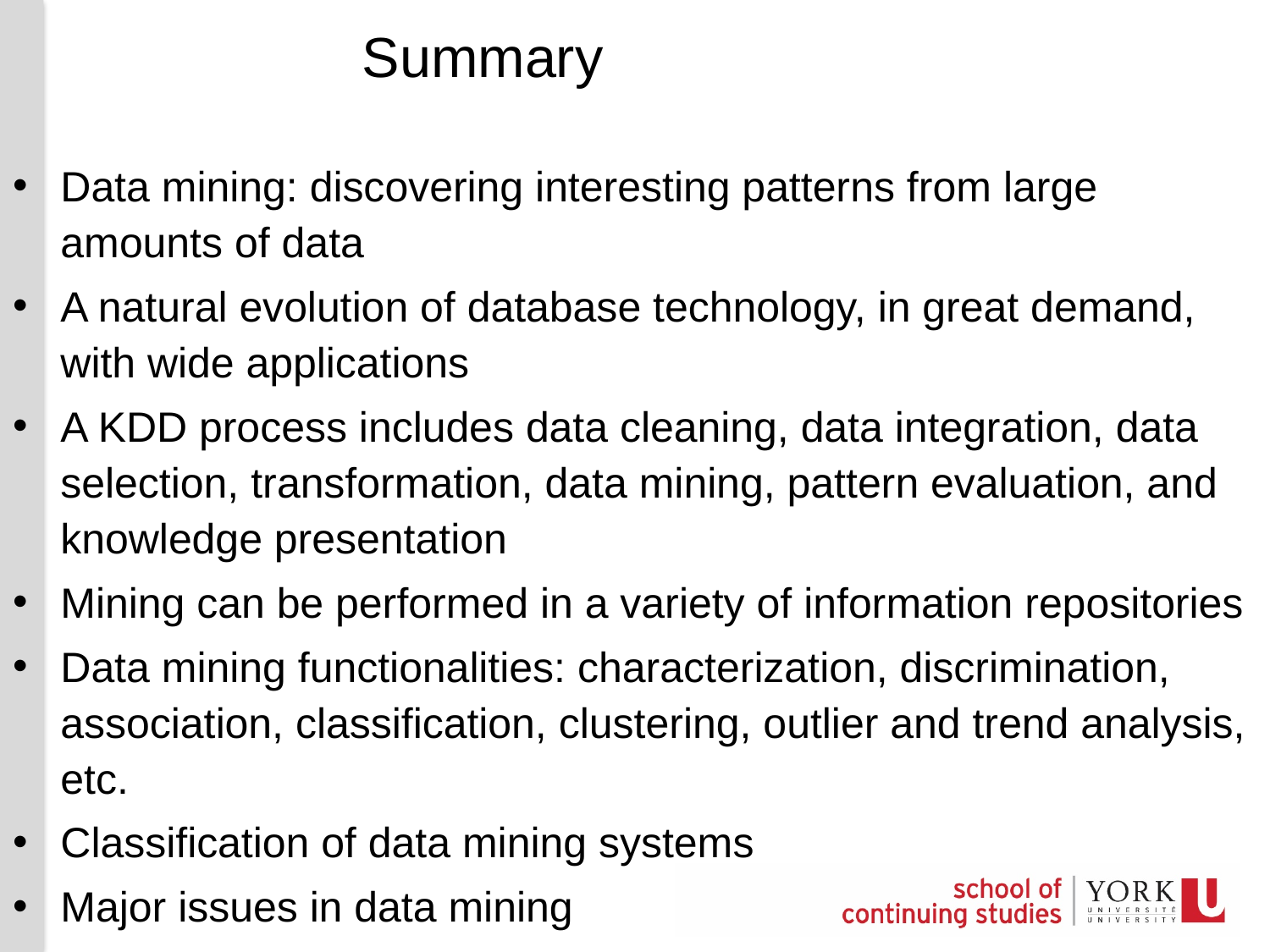

# Summary
Data mining: discovering interesting patterns from large amounts of data
A natural evolution of database technology, in great demand, with wide applications
A KDD process includes data cleaning, data integration, data selection, transformation, data mining, pattern evaluation, and knowledge presentation
Mining can be performed in a variety of information repositories
Data mining functionalities: characterization, discrimination, association, classification, clustering, outlier and trend analysis, etc.
Classification of data mining systems
Major issues in data mining